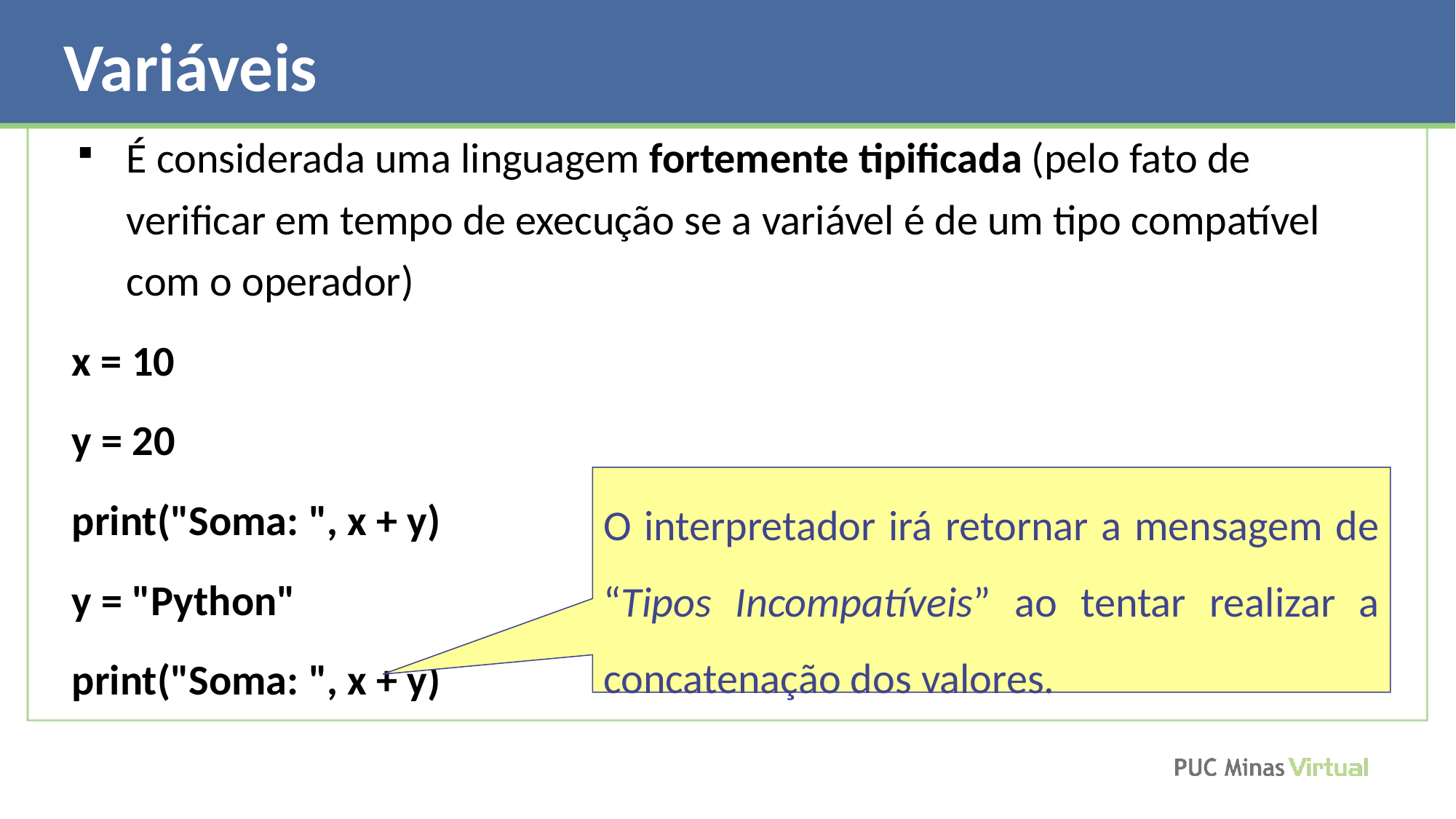

Variáveis
É considerada uma linguagem fortemente tipificada (pelo fato de verificar em tempo de execução se a variável é de um tipo compatível com o operador)
x = 10
y = 20
print("Soma: ", x + y)
y = "Python"
print("Soma: ", x + y)

O interpretador irá retornar a mensagem de “Tipos Incompatíveis” ao tentar realizar a concatenação dos valores.